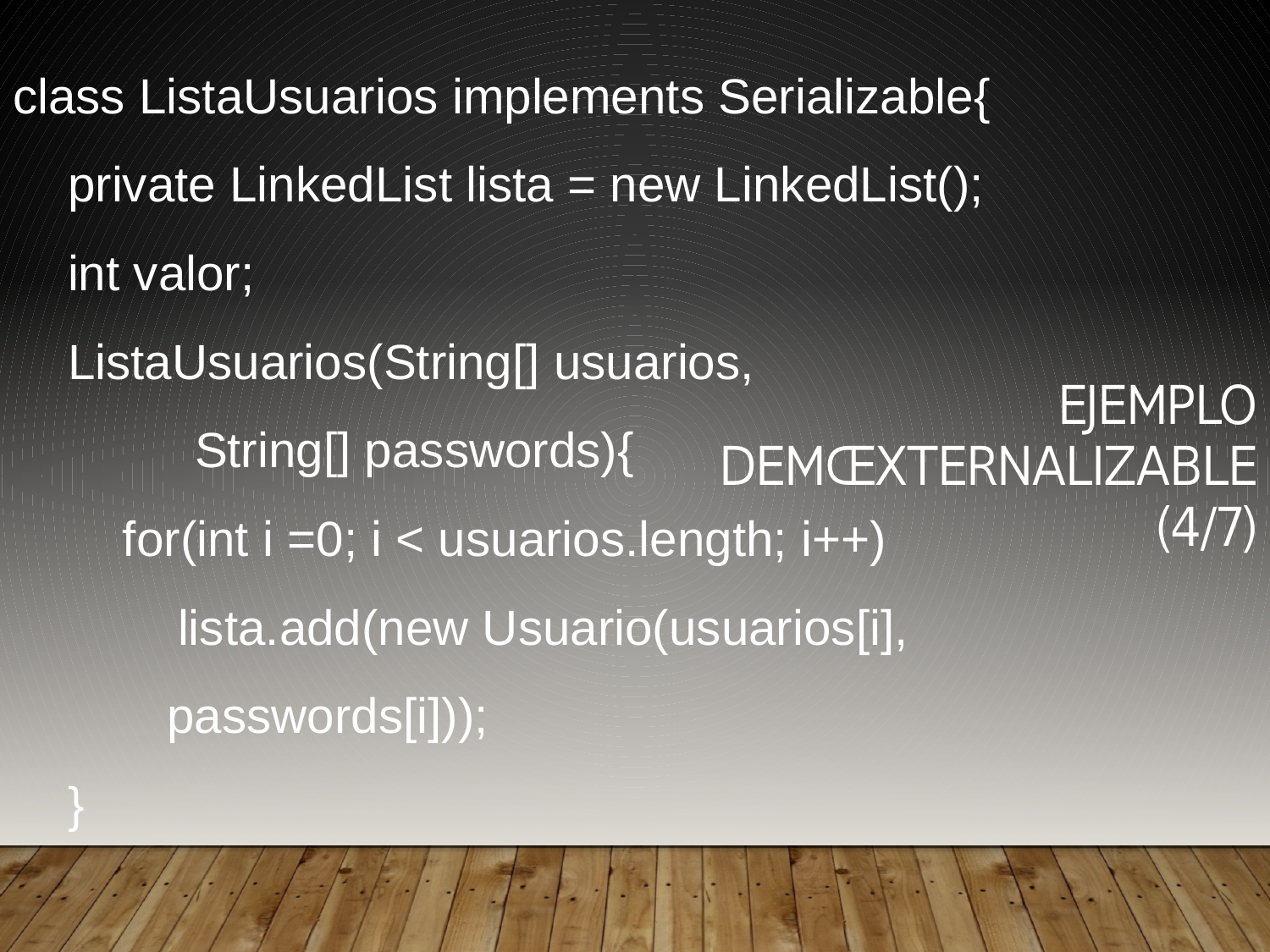

class ListaUsuarios implements Serializable{
    private LinkedList lista = new LinkedList();
    int valor;
    ListaUsuarios(String[] usuarios,
	    String[] passwords){
        for(int i =0; i < usuarios.length; i++)
            lista.add(new Usuario(usuarios[i],
	  passwords[i]));
    }
Ejemplo DemoExternalizable (4/7)